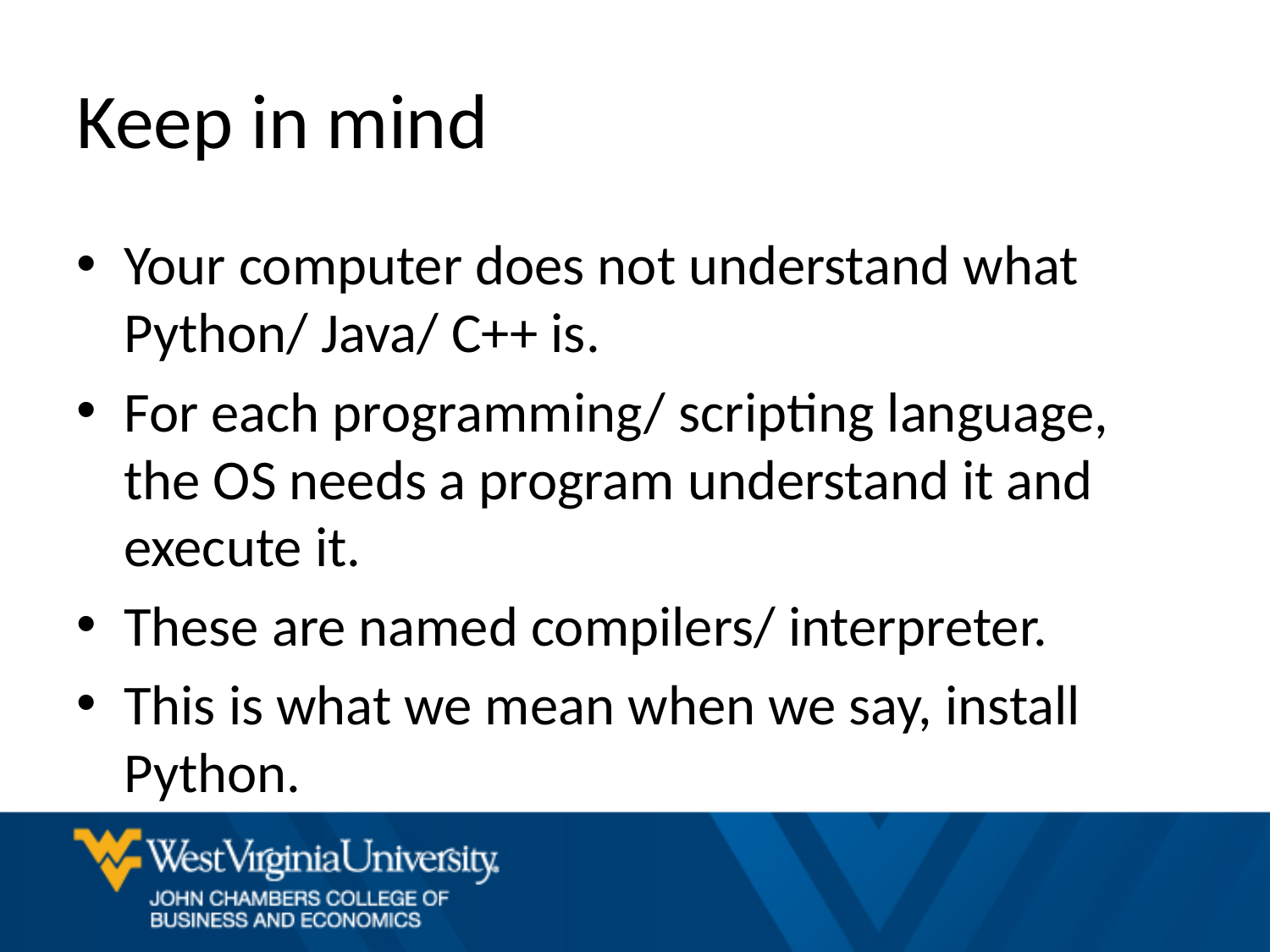

# Keep in mind
Your computer does not understand what Python/ Java/ C++ is.
For each programming/ scripting language, the OS needs a program understand it and execute it.
These are named compilers/ interpreter.
This is what we mean when we say, install Python.